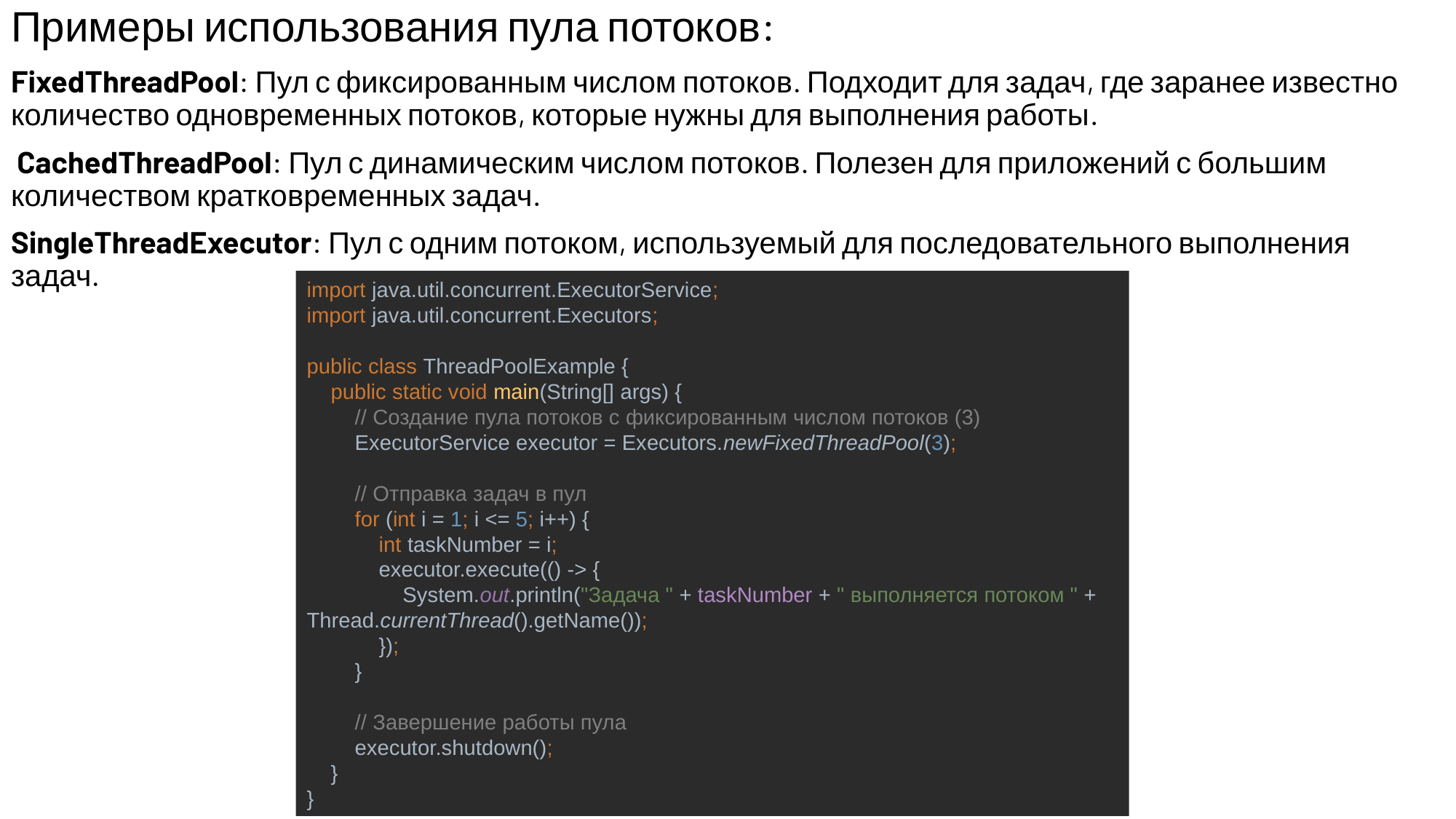

Примеры использования пула потоков:
FixedThreadPool: Пул с фиксированным числом потоков. Подходит для задач, где заранее известно количество одновременных потоков, которые нужны для выполнения работы.
 CachedThreadPool: Пул с динамическим числом потоков. Полезен для приложений с большим количеством кратковременных задач.
SingleThreadExecutor: Пул с одним потоком, используемый для последовательного выполнения задач.

import java.util.concurrent.ExecutorService;
import java.util.concurrent.Executors;
public class ThreadPoolExample {
    public static void main(String[] args) {
        // Создание пула потоков с фиксированным числом потоков (3)
        ExecutorService executor = Executors.newFixedThreadPool(3);
        // Отправка задач в пул
        for (int i = 1; i <= 5; i++) {
            int taskNumber = i;
            executor.execute(() -> {
                System.out.println("Задача " + taskNumber + " выполняется потоком " + Thread.currentThread().getName());
            });
        }
        // Завершение работы пула
        executor.shutdown();
    }
}